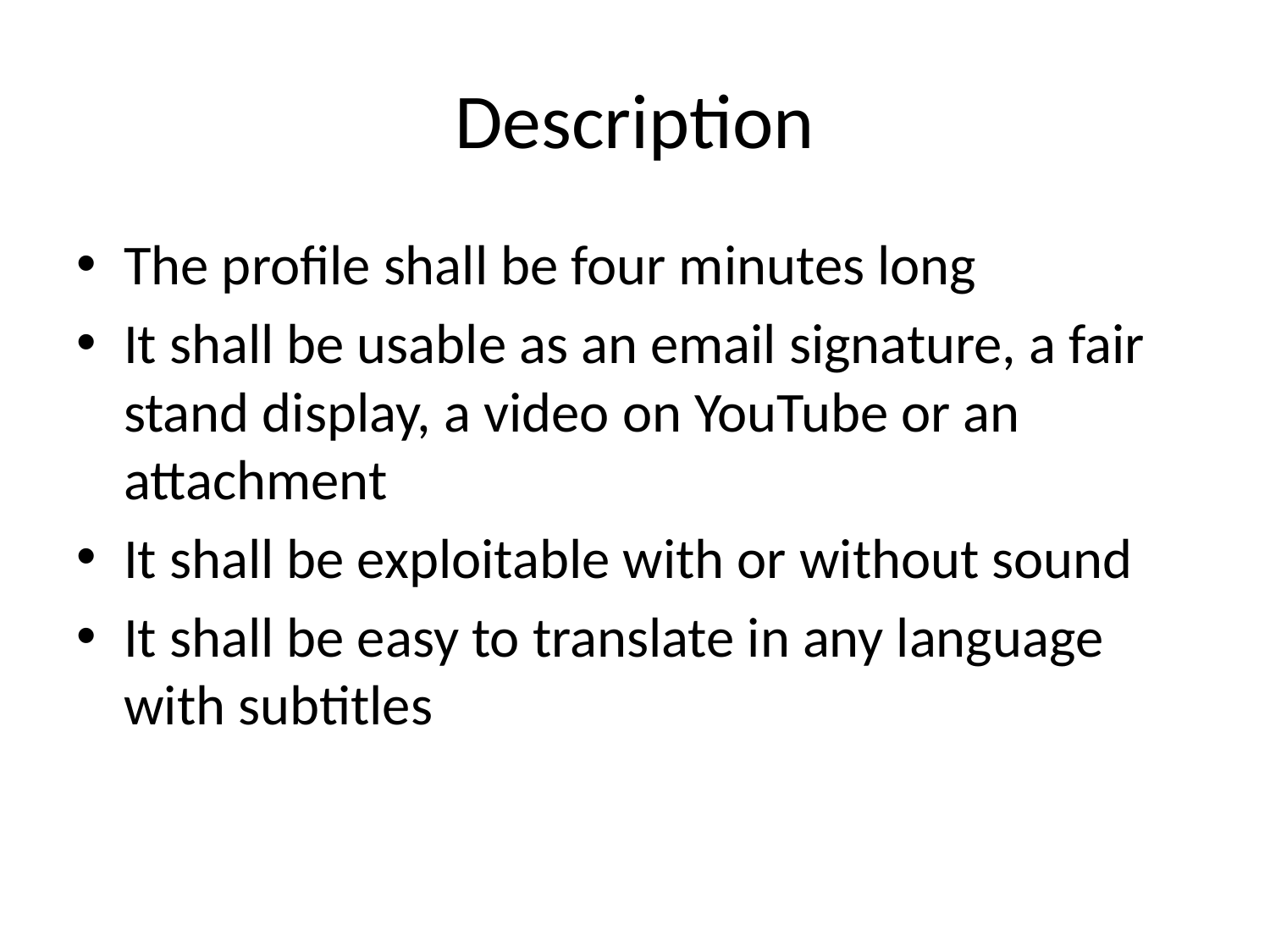

# Description
The profile shall be four minutes long
It shall be usable as an email signature, a fair stand display, a video on YouTube or an attachment
It shall be exploitable with or without sound
It shall be easy to translate in any language with subtitles